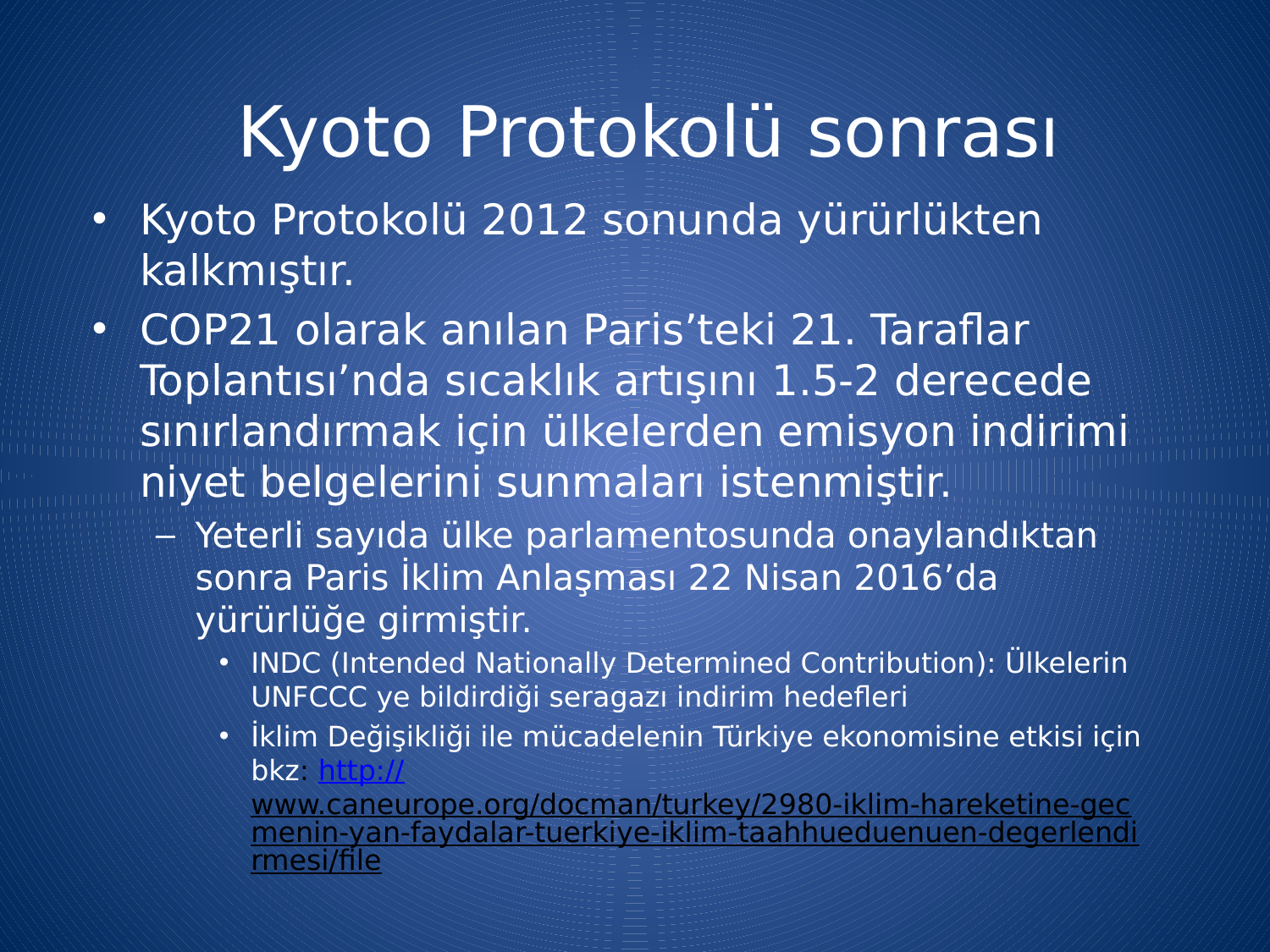

Kyoto Protokolü sonrası
Kyoto Protokolü 2012 sonunda yürürlükten kalkmıştır.
COP21 olarak anılan Paris’teki 21. Taraflar Toplantısı’nda sıcaklık artışını 1.5-2 derecede sınırlandırmak için ülkelerden emisyon indirimi niyet belgelerini sunmaları istenmiştir.
Yeterli sayıda ülke parlamentosunda onaylandıktan sonra Paris İklim Anlaşması 22 Nisan 2016’da yürürlüğe girmiştir.
INDC (Intended Nationally Determined Contribution): Ülkelerin UNFCCC ye bildirdiği seragazı indirim hedefleri
İklim Değişikliği ile mücadelenin Türkiye ekonomisine etkisi için bkz: http://www.caneurope.org/docman/turkey/2980-iklim-hareketine-gecmenin-yan-faydalar-tuerkiye-iklim-taahhueduenuen-degerlendirmesi/file